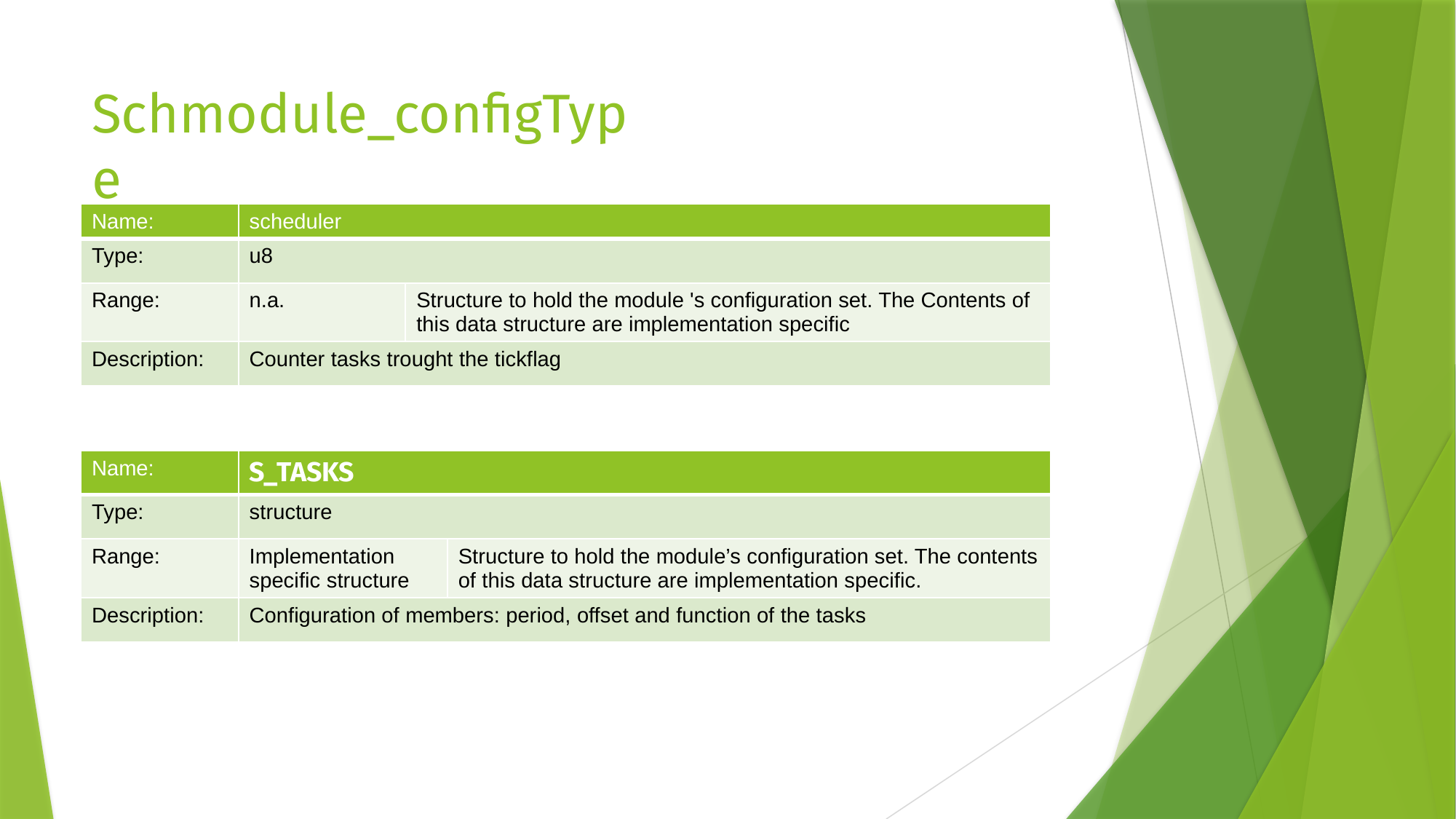

# Schmodule_configType
| Name: | scheduler |  |
| --- | --- | --- |
| Type: | u8 |  |
| Range: | n.a. | Structure to hold the module 's configuration set. The Contents of this data structure are implementation specific |
| Description: | Counter tasks trought the tickflag |  |
| Name: | S\_TASKS |  |
| --- | --- | --- |
| Type: | structure |  |
| Range: | Implementation specific structure | Structure to hold the module’s configuration set. The contents of this data structure are implementation specific. |
| Description: | Configuration of members: period, offset and function of the tasks |  |